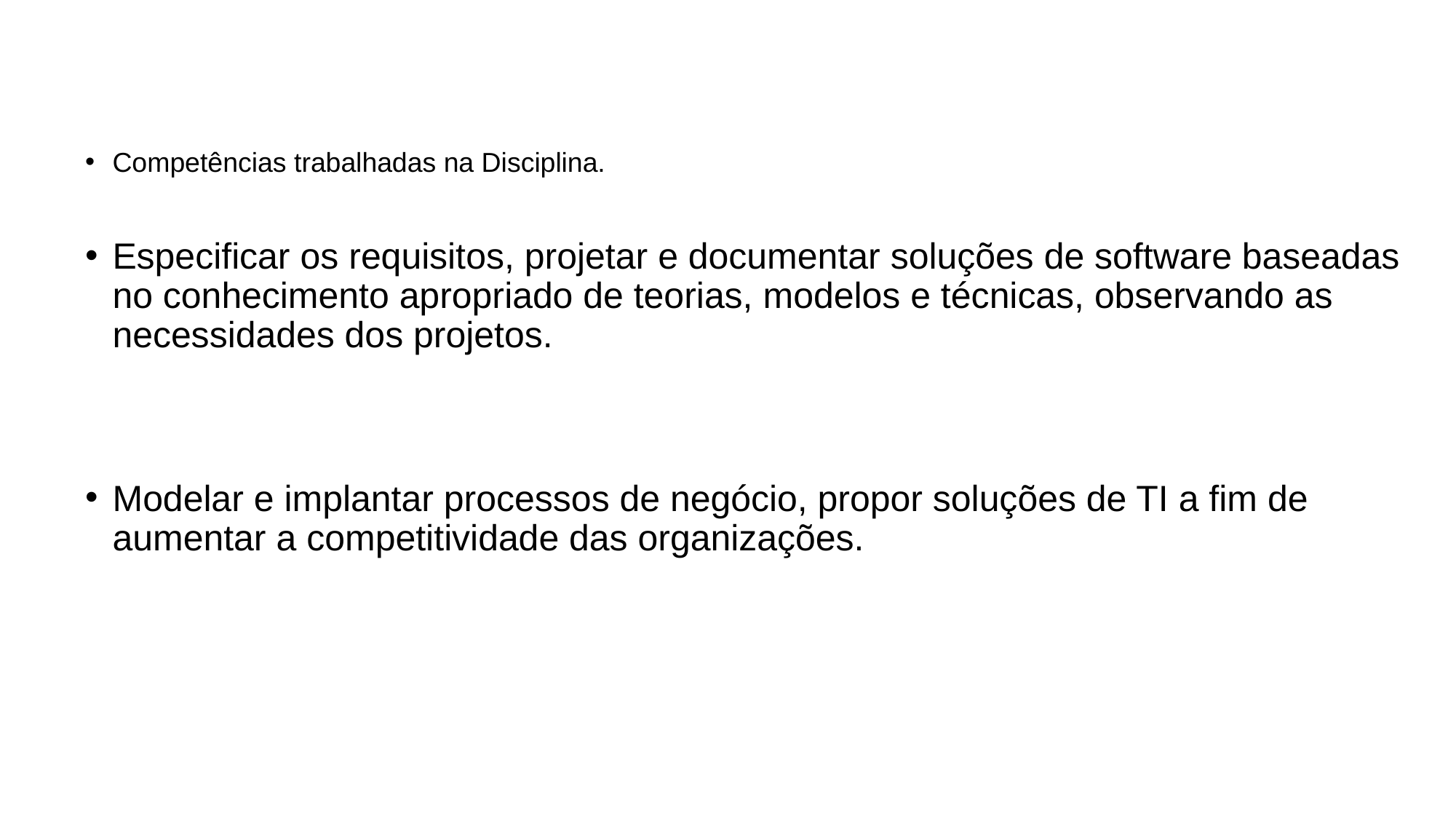

Competências trabalhadas na Disciplina.

Especificar os requisitos, projetar e documentar soluções de software baseadas no conhecimento apropriado de teorias, modelos e técnicas, observando as necessidades dos projetos.

Modelar e implantar processos de negócio, propor soluções de TI a fim de aumentar a competitividade das organizações.